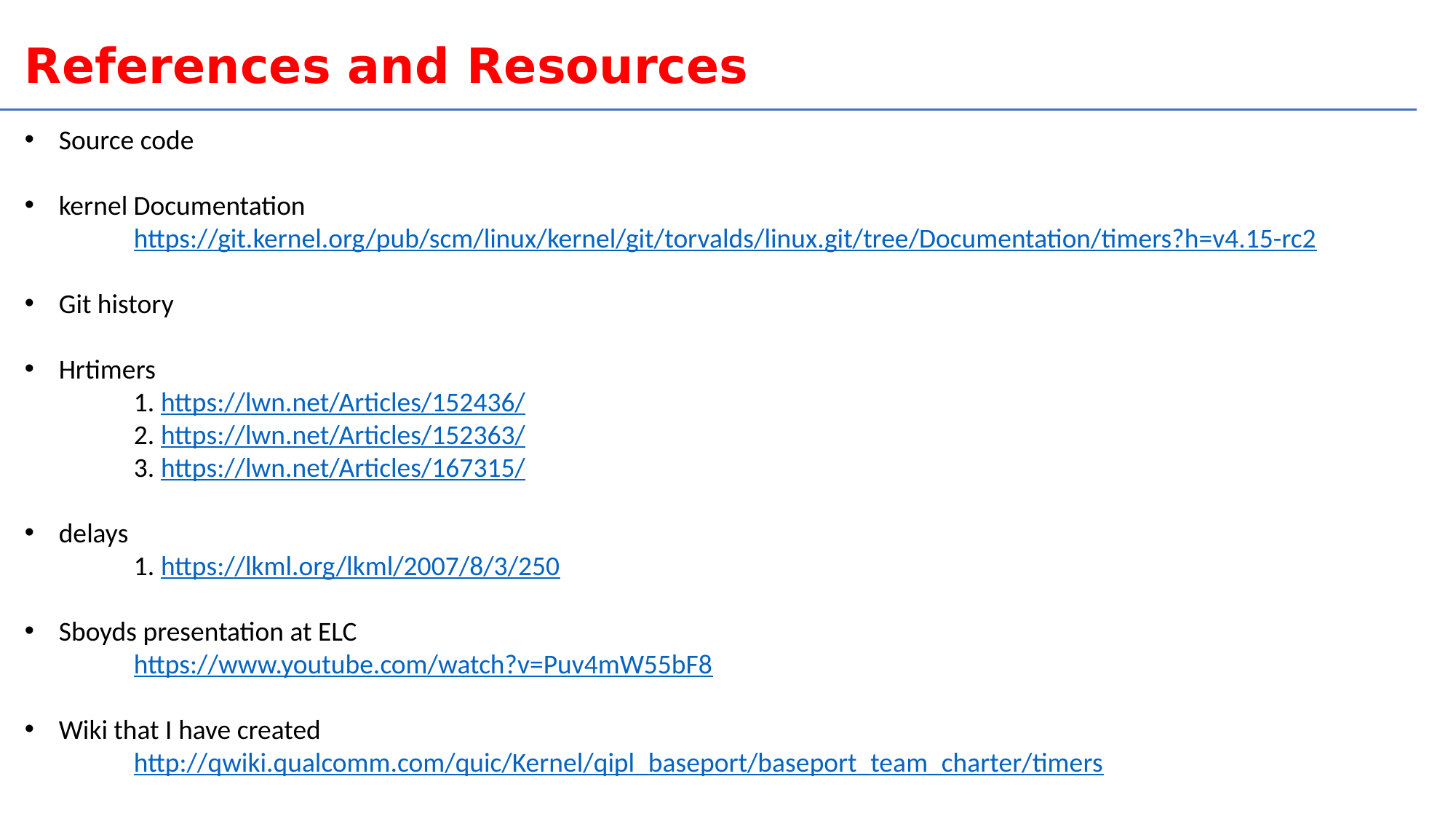

References and Resources
Source code

kernel Documentation
	https://git.kernel.org/pub/scm/linux/kernel/git/torvalds/linux.git/tree/Documentation/timers?h=v4.15-rc2

Git history

Hrtimers
	1. https://lwn.net/Articles/152436/
	2. https://lwn.net/Articles/152363/
	3. https://lwn.net/Articles/167315/

delays
	1. https://lkml.org/lkml/2007/8/3/250

Sboyds presentation at ELC
	https://www.youtube.com/watch?v=Puv4mW55bF8

Wiki that I have created
	http://qwiki.qualcomm.com/quic/Kernel/qipl_baseport/baseport_team_charter/timers